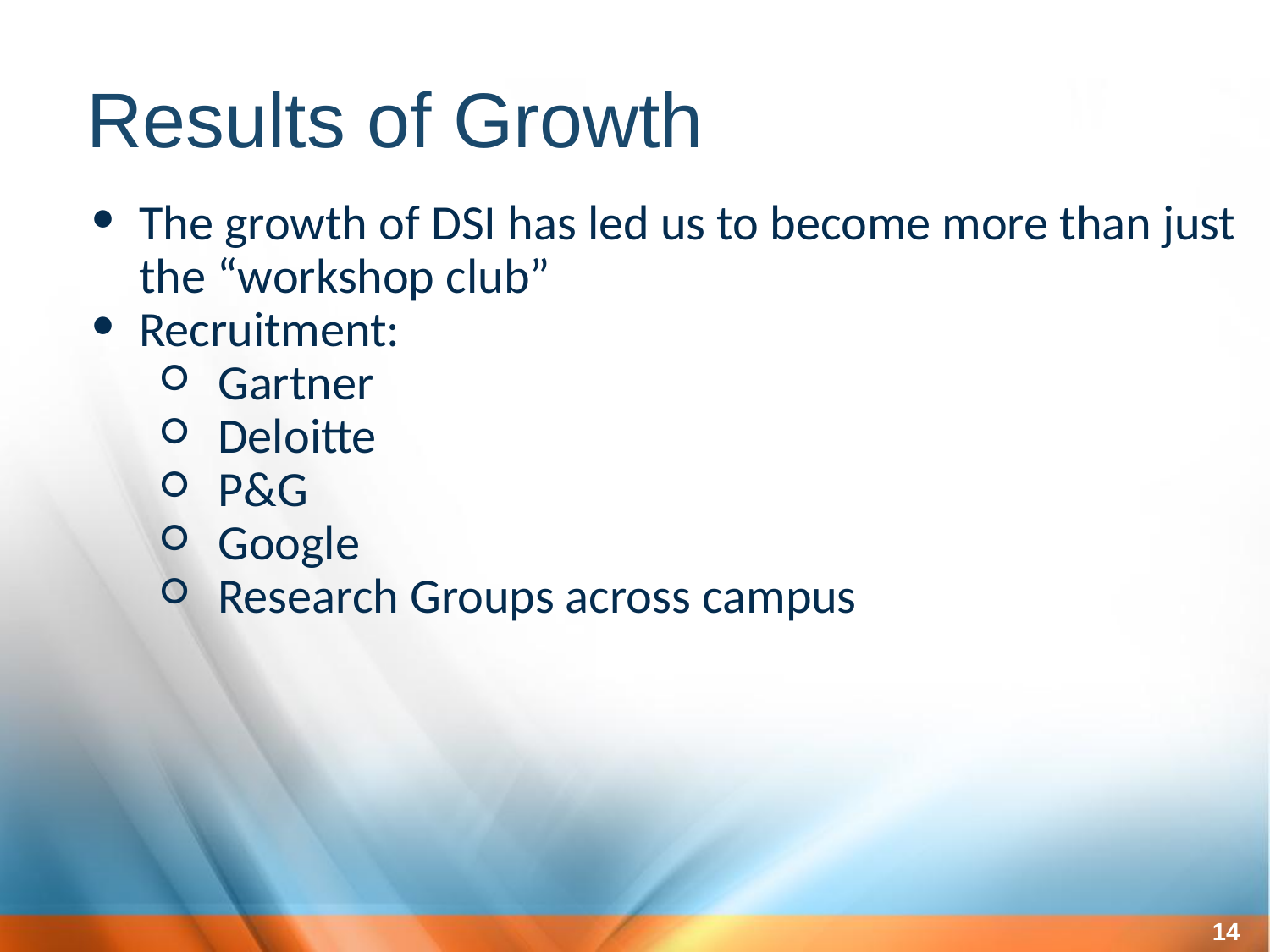

Results of Growth
The growth of DSI has led us to become more than just the “workshop club”
Recruitment:
Gartner
Deloitte
P&G
Google
Research Groups across campus